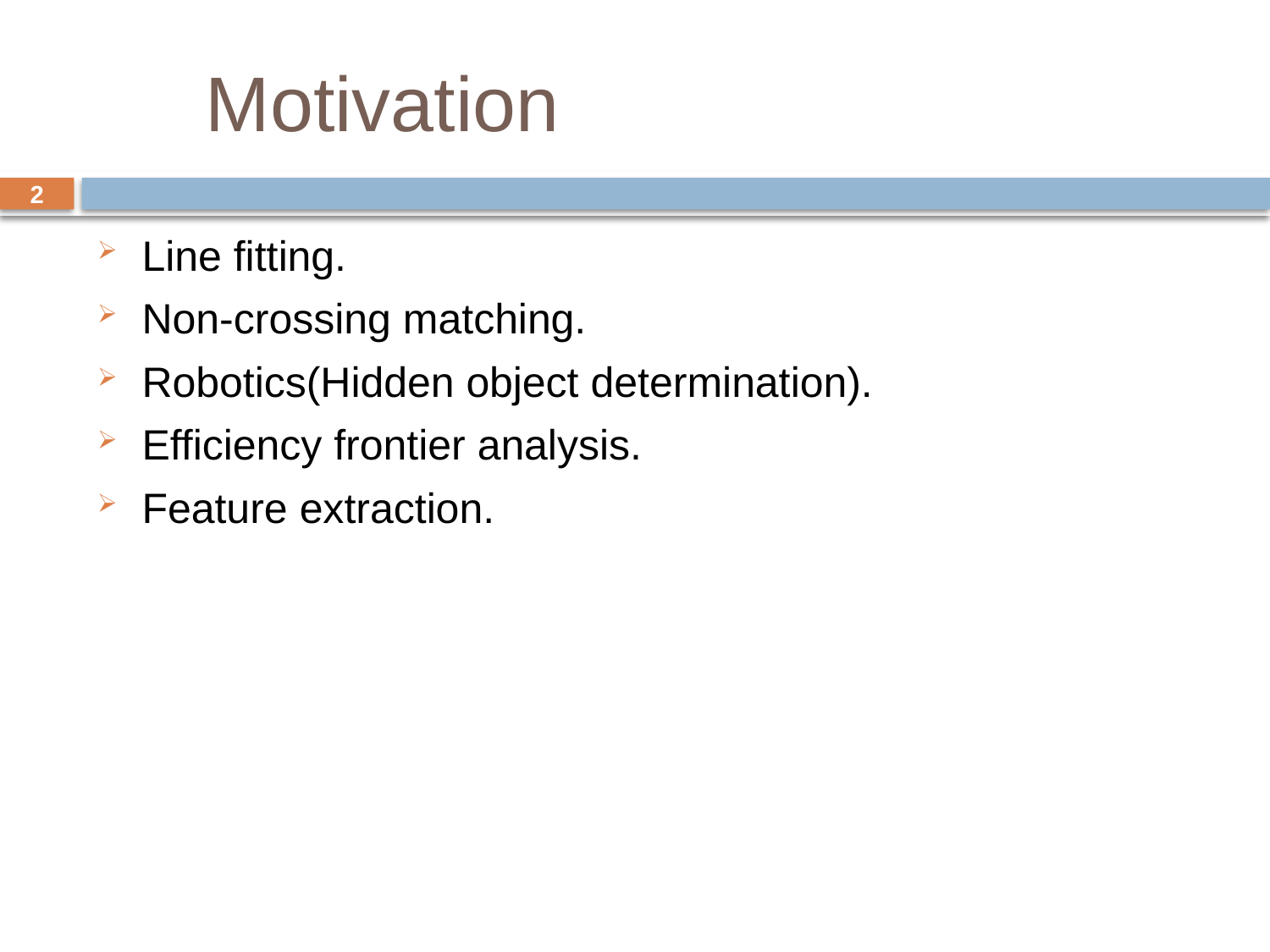

# Motivation
2
Line fitting.
Non-crossing matching.
Robotics(Hidden object determination).
Efficiency frontier analysis.
Feature extraction.